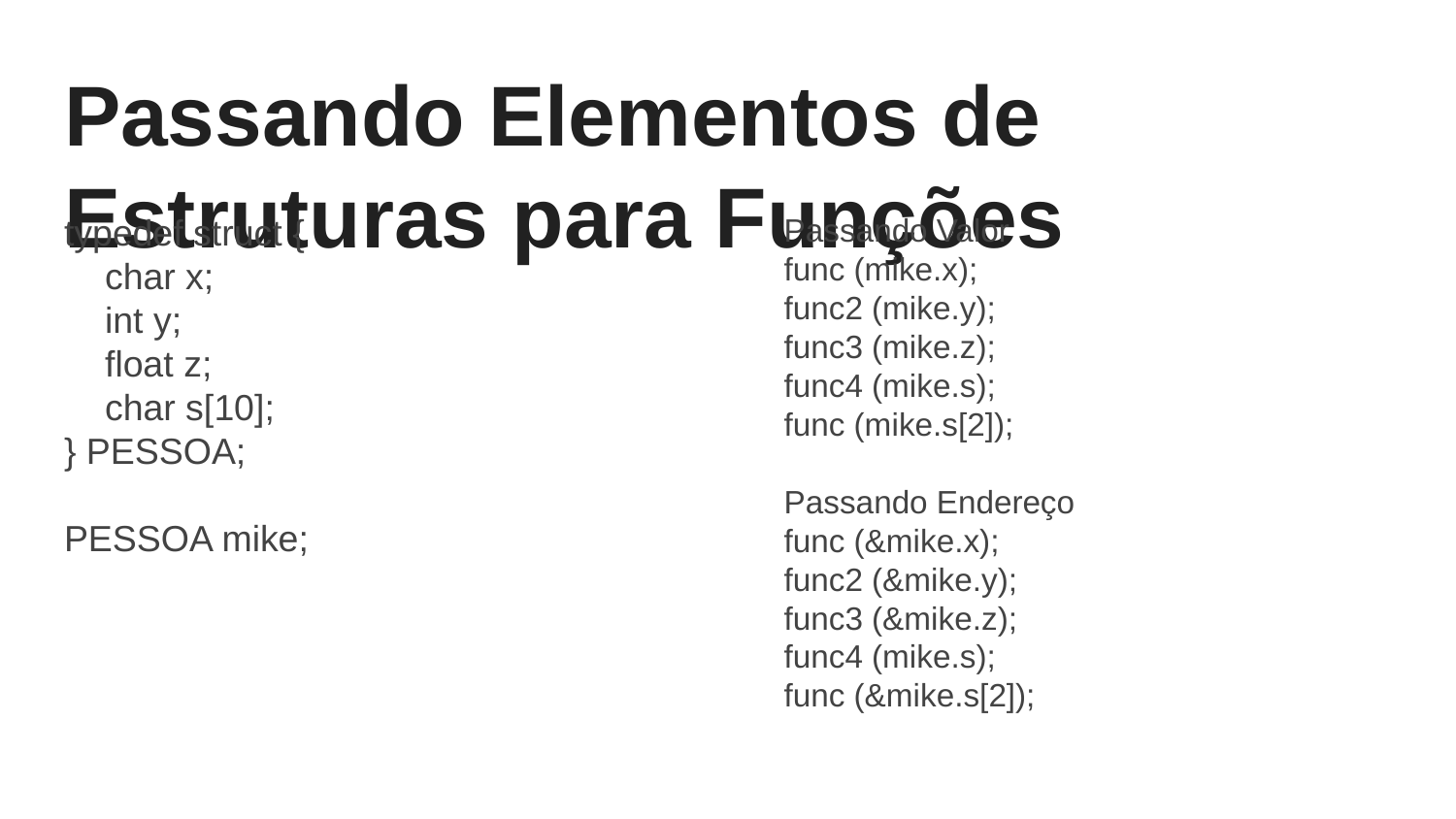

# Passando Elementos de Estruturas para Funções
typedef struct {
    char x;
    int y;
    float z;
    char s[10];
} PESSOA;

PESSOA mike;

Passando Valor
func (mike.x);
func2 (mike.y);
func3 (mike.z);
func4 (mike.s);
func (mike.s[2]);

Passando Endereço
func (&mike.x);
func2 (&mike.y);
func3 (&mike.z);
func4 (mike.s);
func (&mike.s[2]);